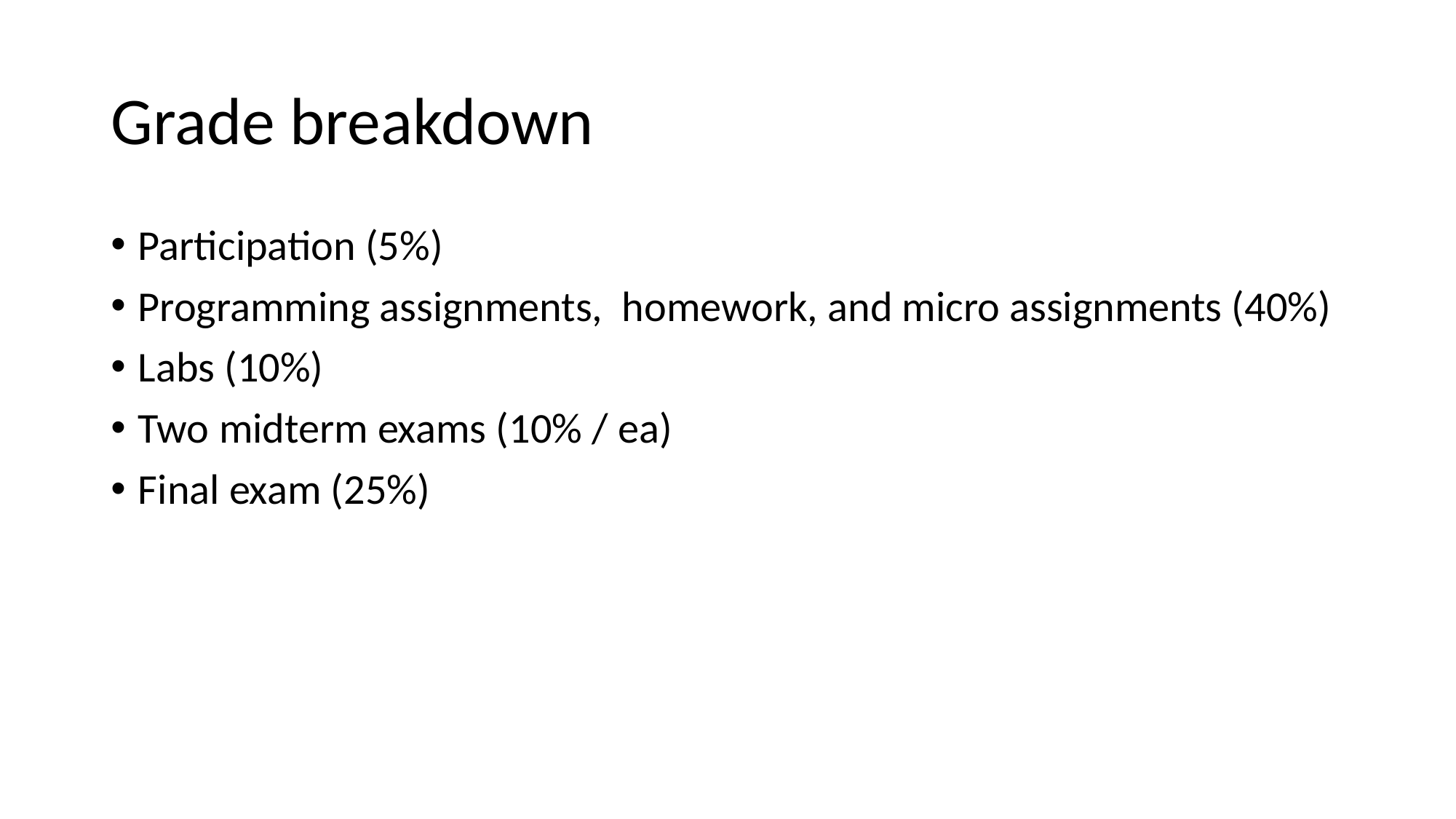

# Grade breakdown
Participation (5%)
Programming assignments,  homework, and micro assignments (40%)
Labs (10%)
Two midterm exams (10% / ea)
Final exam (25%)